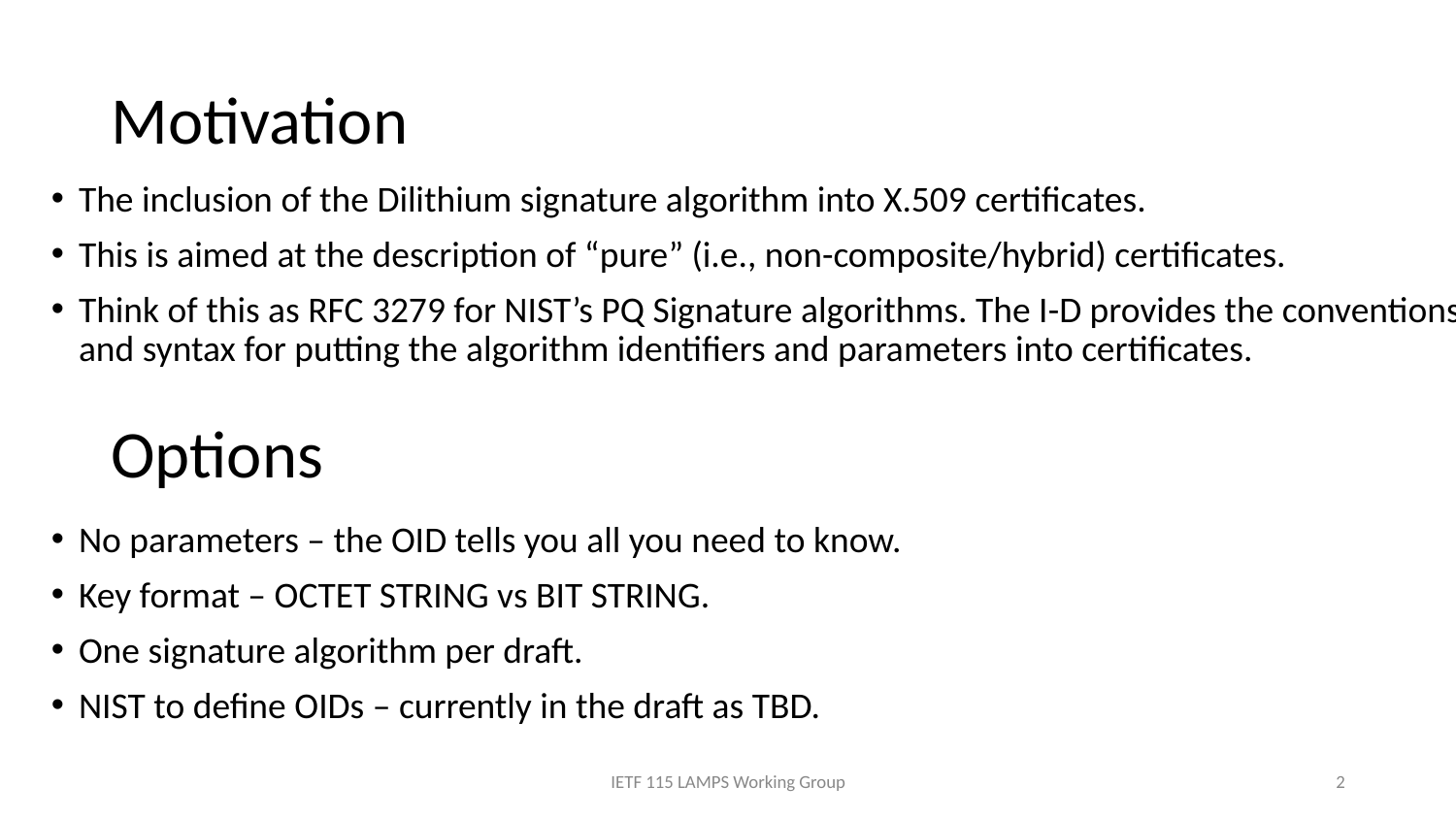

# Motivation
The inclusion of the Dilithium signature algorithm into X.509 certificates.
This is aimed at the description of “pure” (i.e., non-composite/hybrid) certificates.
Think of this as RFC 3279 for NIST’s PQ Signature algorithms. The I-D provides the conventions and syntax for putting the algorithm identifiers and parameters into certificates.
Options
No parameters – the OID tells you all you need to know.
Key format – OCTET STRING vs BIT STRING.
One signature algorithm per draft.
NIST to define OIDs – currently in the draft as TBD.

IETF 115 LAMPS Working Group
2